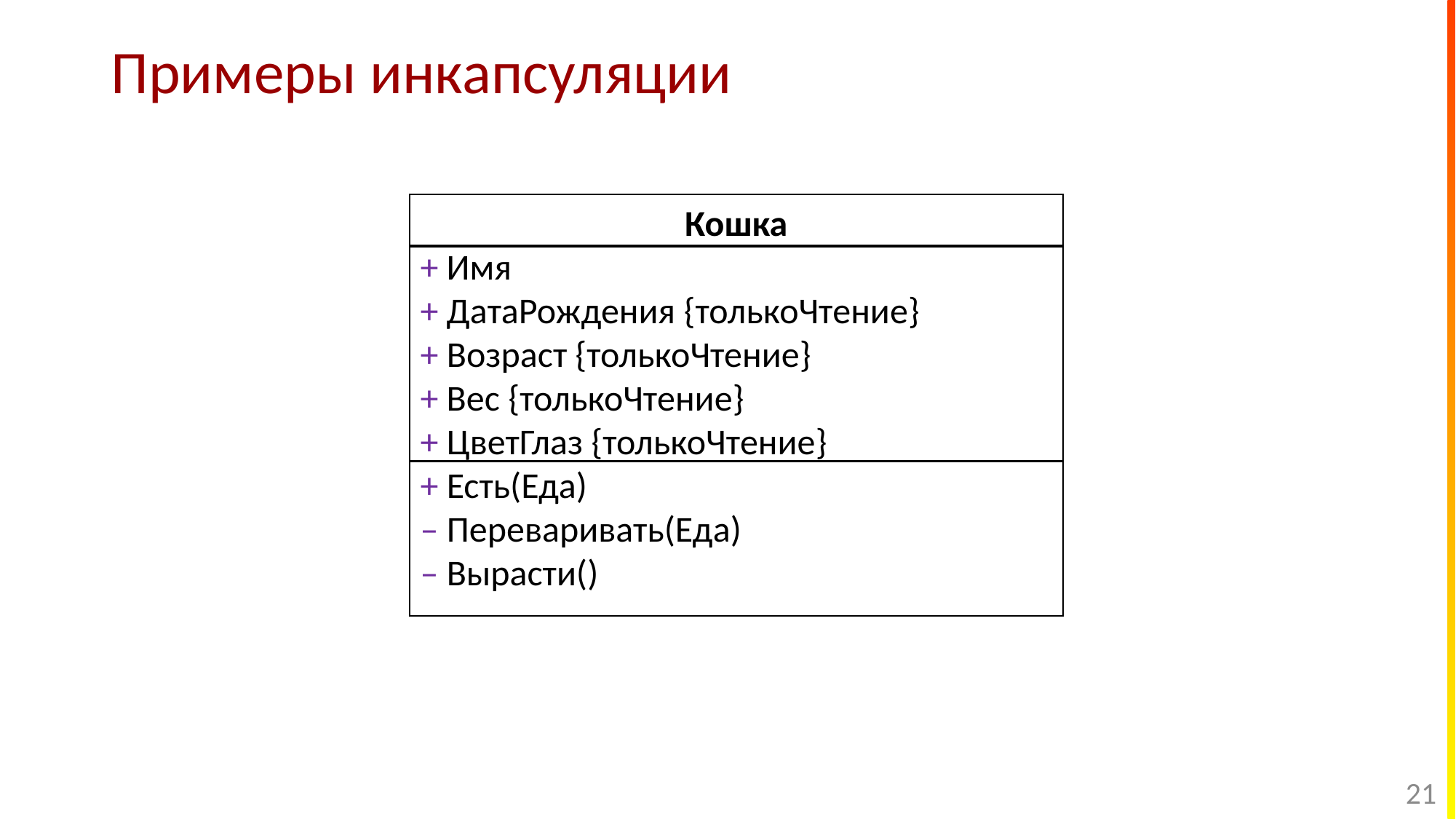

# Примеры инкапсуляции
Кошка
+ Имя
+ ДатаРождения {толькоЧтение}
+ Возраст {толькоЧтение}
+ Вес {толькоЧтение}
+ ЦветГлаз {толькоЧтение}
+ Есть(Еда)
– Переваривать(Еда)
– Вырасти()
21